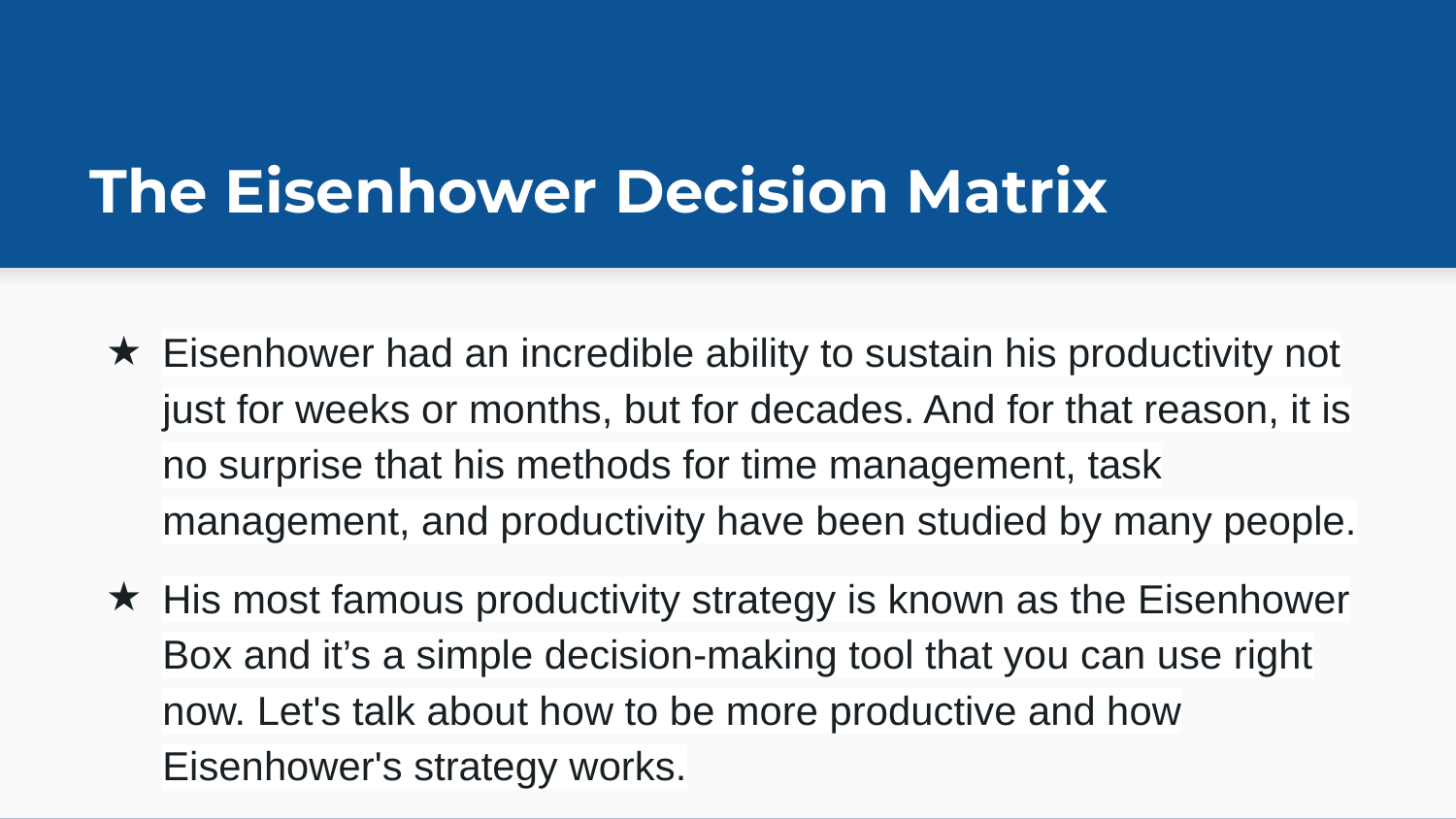

# The Eisenhower Decision Matrix
Eisenhower had an incredible ability to sustain his productivity not just for weeks or months, but for decades. And for that reason, it is no surprise that his methods for time management, task management, and productivity have been studied by many people.
His most famous productivity strategy is known as the Eisenhower Box and it’s a simple decision-making tool that you can use right now. Let's talk about how to be more productive and how Eisenhower's strategy works.